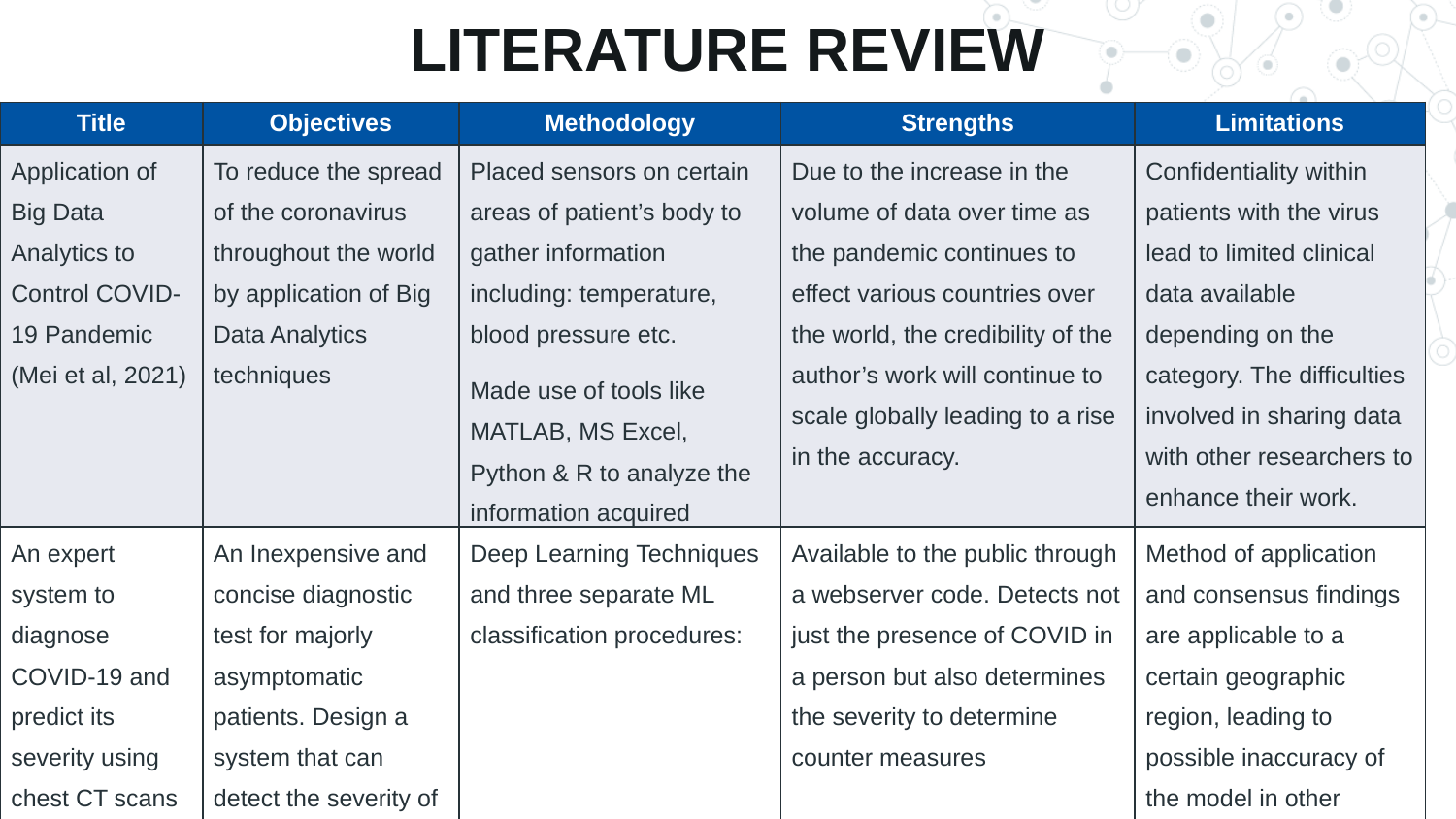

# LITERATURE REVIEW
| Title | Objectives | Methodology | Strengths | Limitations |
| --- | --- | --- | --- | --- |
| Application of Big Data Analytics to Control COVID-19 Pandemic (Mei et al, 2021) | To reduce the spread of the coronavirus throughout the world by application of Big Data Analytics techniques | Placed sensors on certain areas of patient’s body to gather information including: temperature, blood pressure etc. Made use of tools like MATLAB, MS Excel, Python & R to analyze the information acquired | Due to the increase in the volume of data over time as the pandemic continues to effect various countries over the world, the credibility of the author’s work will continue to scale globally leading to a rise in the accuracy. | Confidentiality within patients with the virus lead to limited clinical data available depending on the category. The difficulties involved in sharing data with other researchers to enhance their work. |
| An expert system to diagnose COVID-19 and predict its severity using chest CT scans (Abbasi et al, 2021) | An Inexpensive and concise diagnostic test for majorly asymptomatic patients. Design a system that can detect the severity of the virus in the patient | Deep Learning Techniques and three separate ML classification procedures: | Available to the public through a webserver code. Detects not just the presence of COVID in a person but also determines the severity to determine counter measures | Method of application and consensus findings are applicable to a certain geographic region, leading to possible inaccuracy of the model in other locations |
7